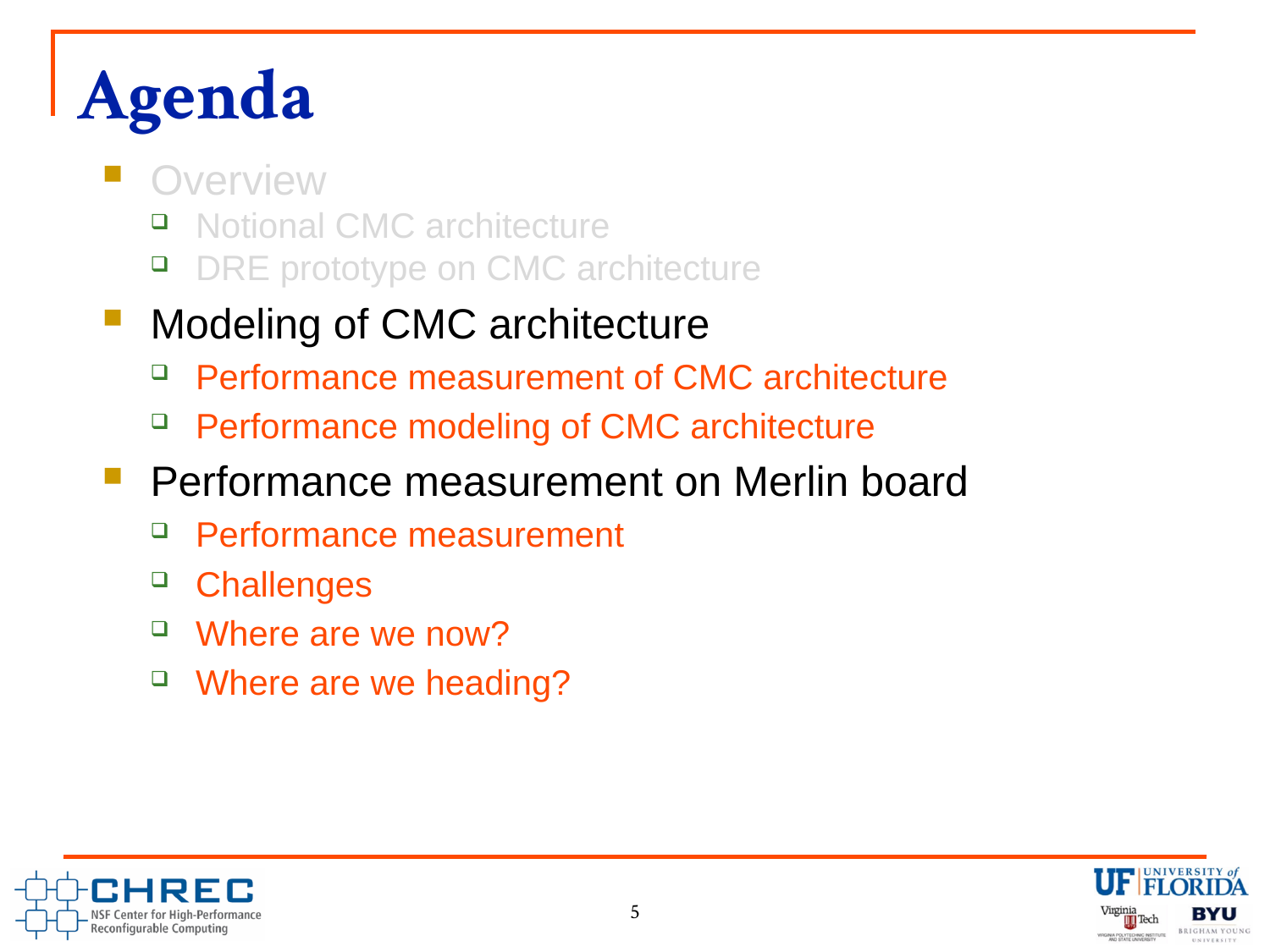

# Agenda
Overview
Notional CMC architecture
DRE prototype on CMC architecture
Modeling of CMC architecture
Performance measurement of CMC architecture
Performance modeling of CMC architecture
Performance measurement on Merlin board
Performance measurement
Challenges
Where are we now?
Where are we heading?
5